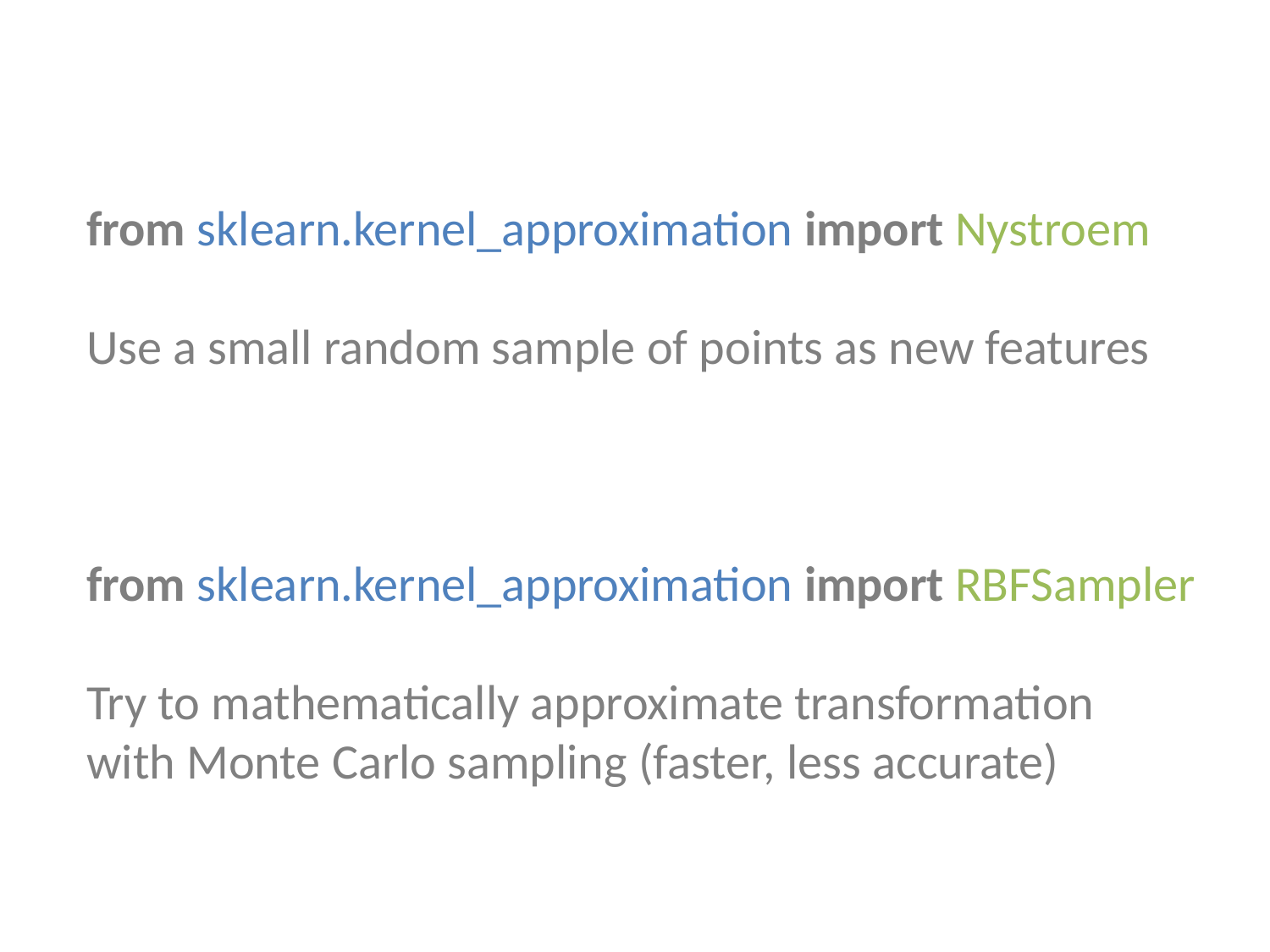

from sklearn.kernel_approximation import Nystroem

Use a small random sample of points as new features

from sklearn.kernel_approximation import RBFSampler

Try to mathematically approximate transformation
with Monte Carlo sampling (faster, less accurate)